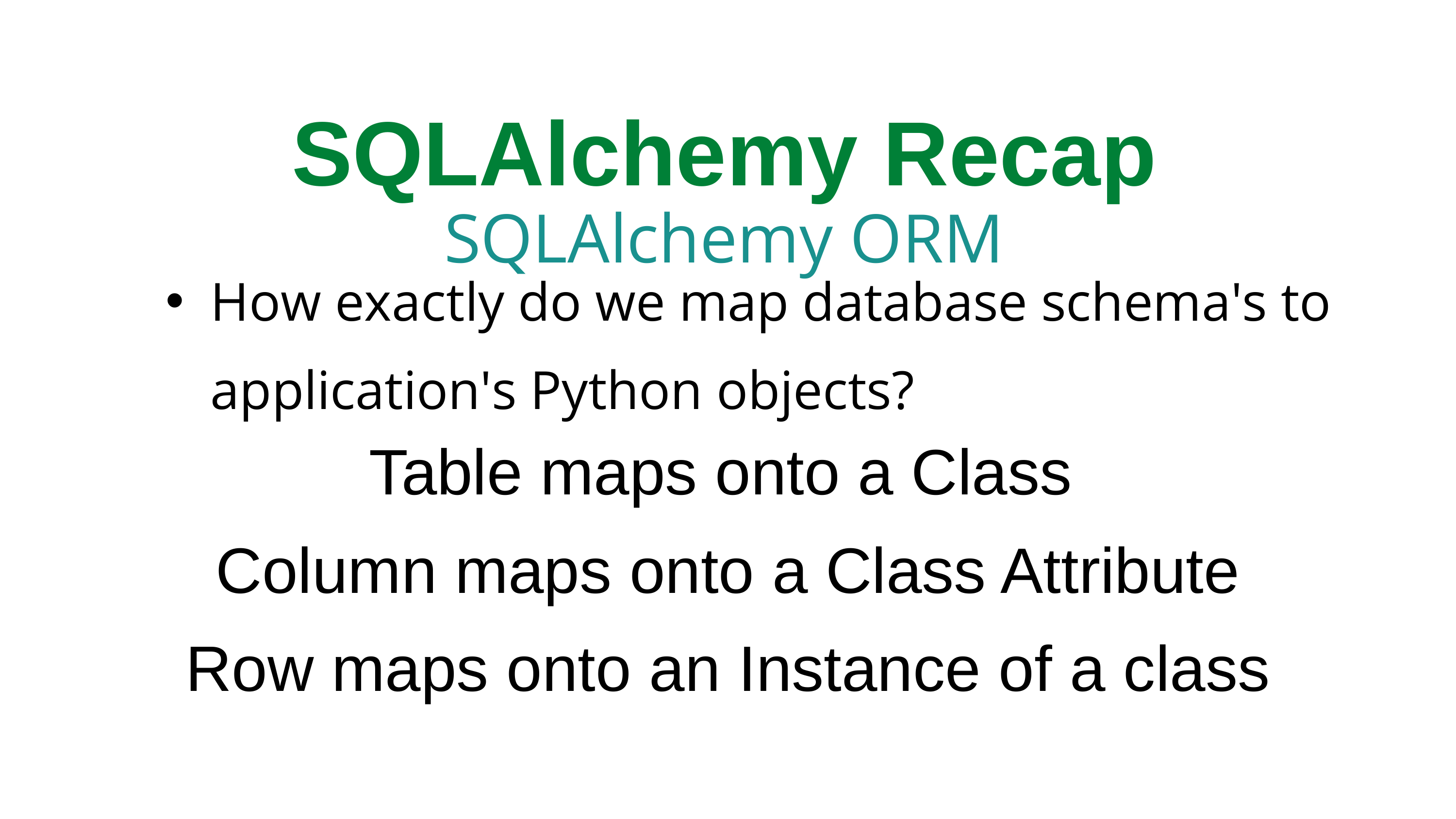

SQLAlchemy Recap
SQLAlchemy ORM
How exactly do we map database schema's to application's Python objects?
Table maps onto a Class
Column maps onto a Class Attribute
Row maps onto an Instance of a class